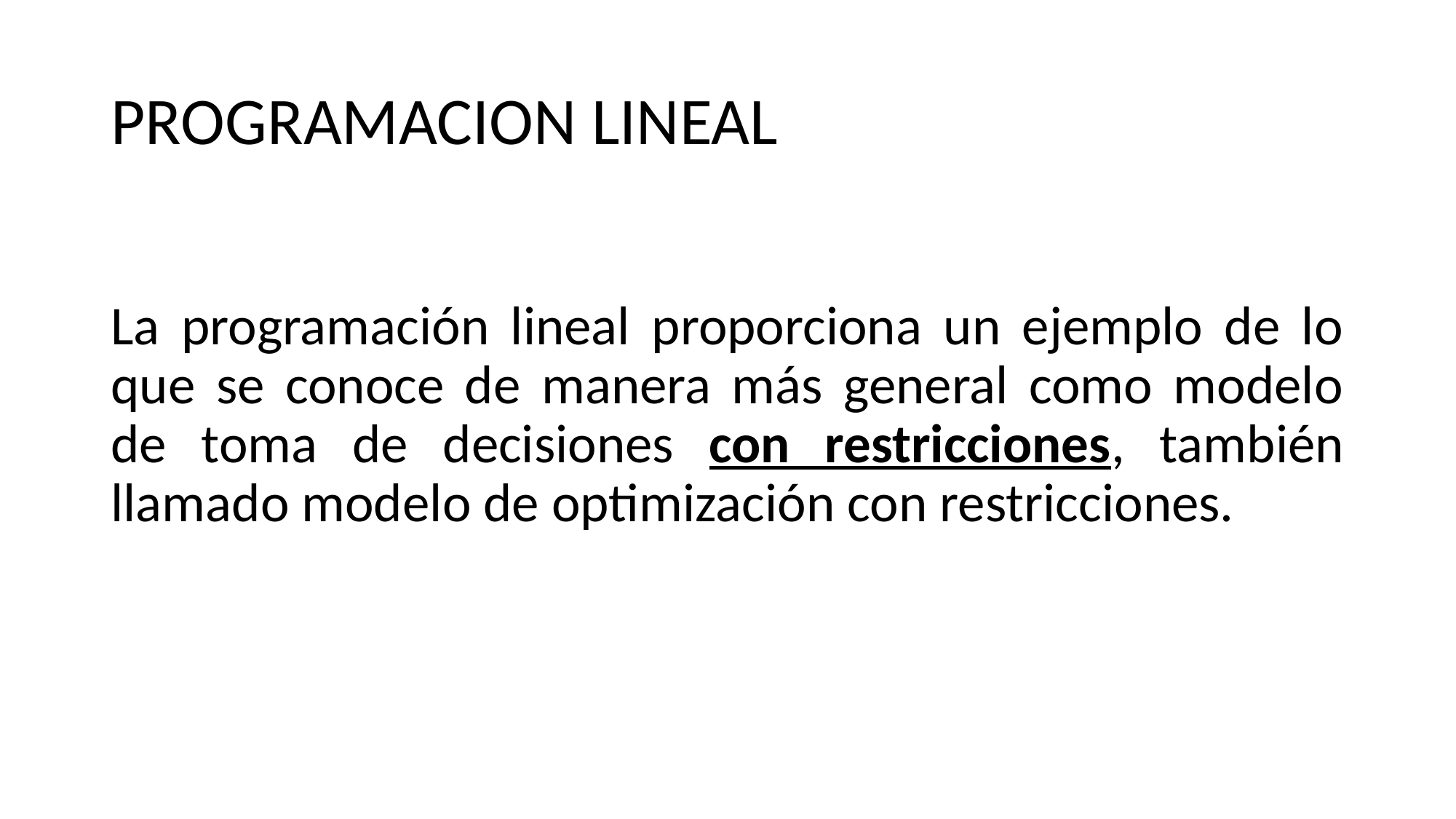

# PROGRAMACION LINEAL
La programación lineal proporciona un ejemplo de lo que se conoce de manera más general como modelo de toma de decisiones con restricciones, también llamado modelo de optimización con restricciones.